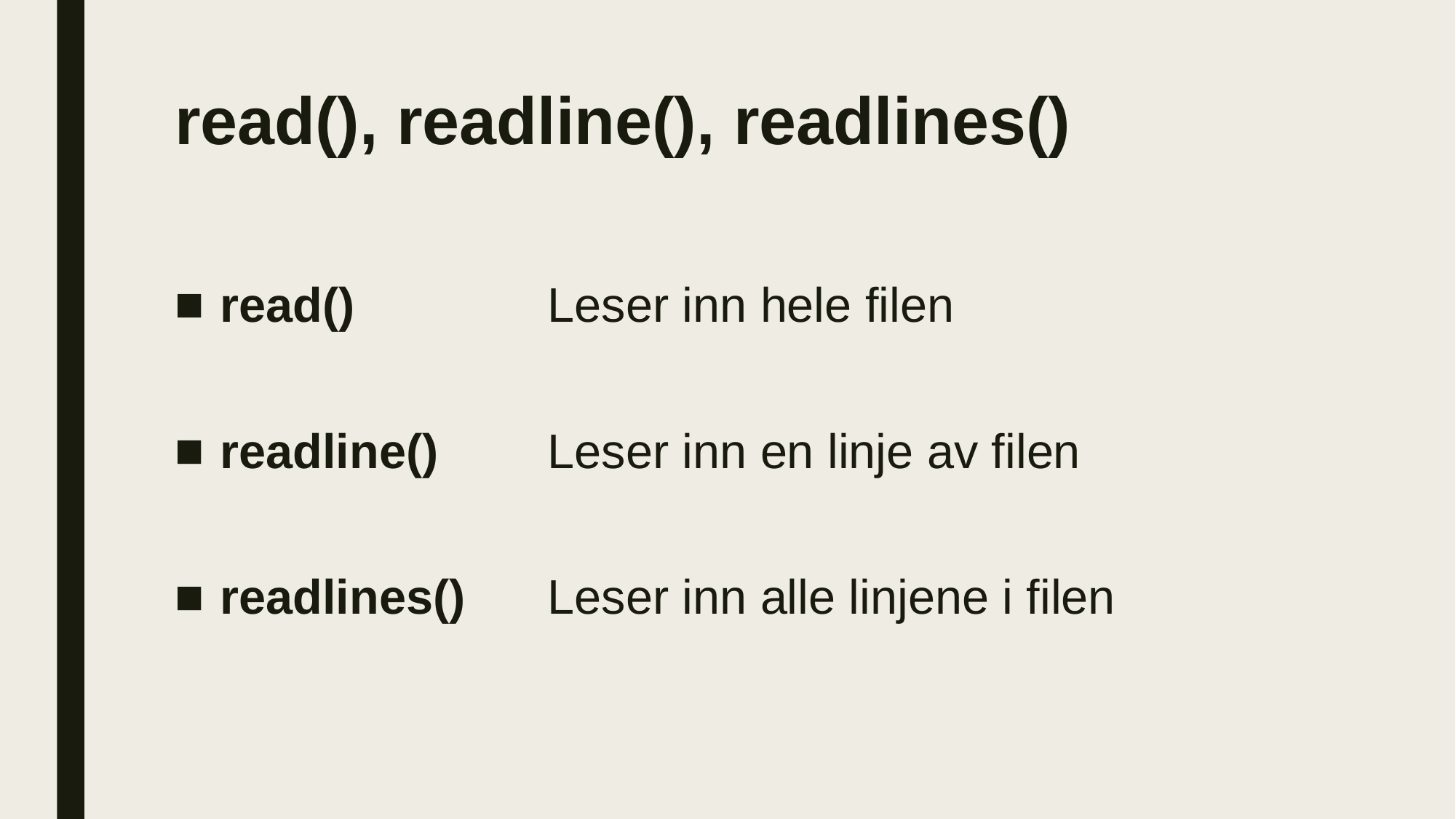

# read(), readline(), readlines()
read() 		Leser inn hele filen

readline() 	Leser inn en linje av filen

readlines()	Leser inn alle linjene i filen